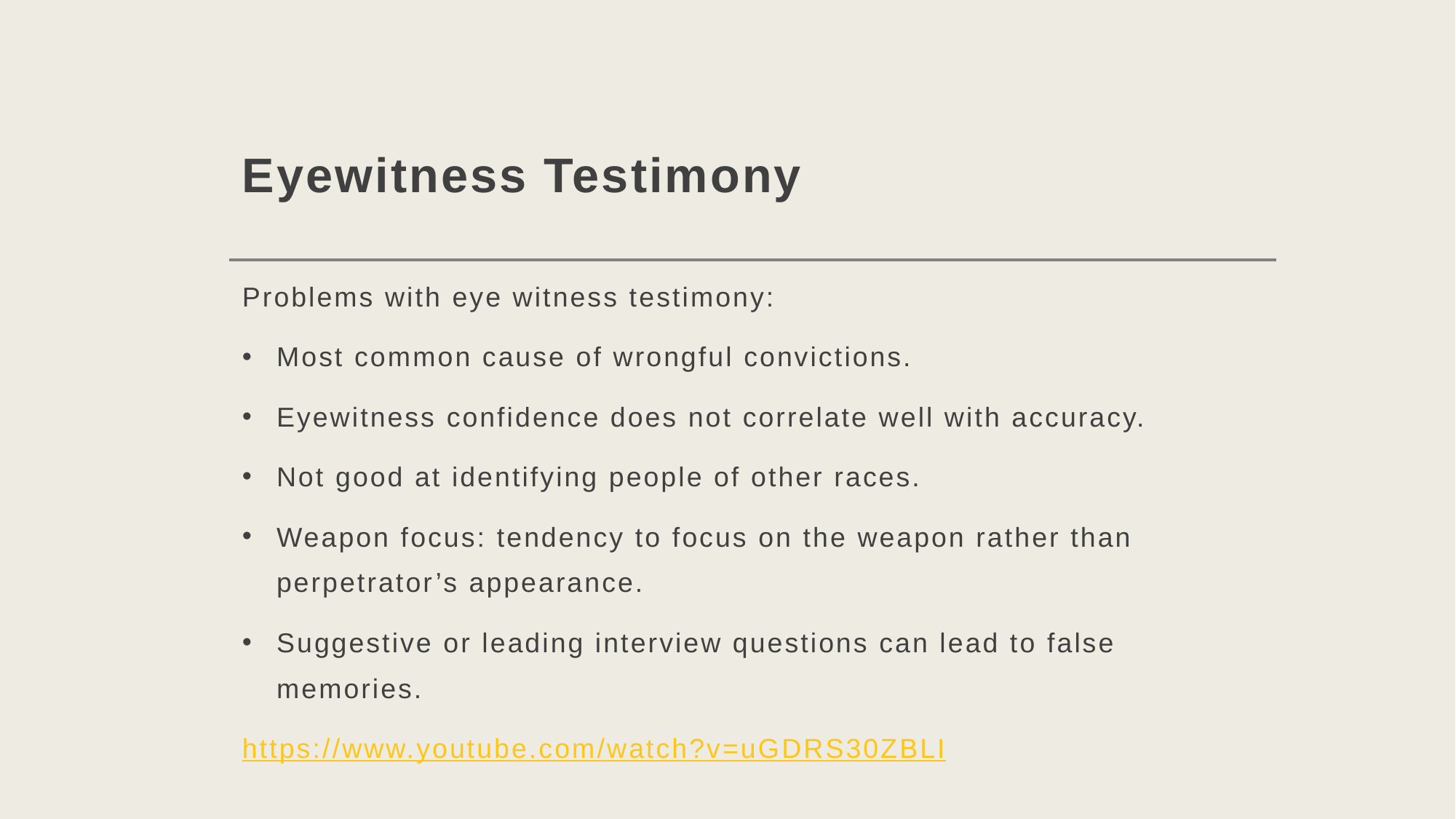

# Eyewitness Testimony
Problems with eye witness testimony:
Most common cause of wrongful convictions.
Eyewitness confidence does not correlate well with accuracy.
Not good at identifying people of other races.
Weapon focus: tendency to focus on the weapon rather than perpetrator’s appearance.
Suggestive or leading interview questions can lead to false memories.
https://www.youtube.com/watch?v=uGDRS30ZBLI